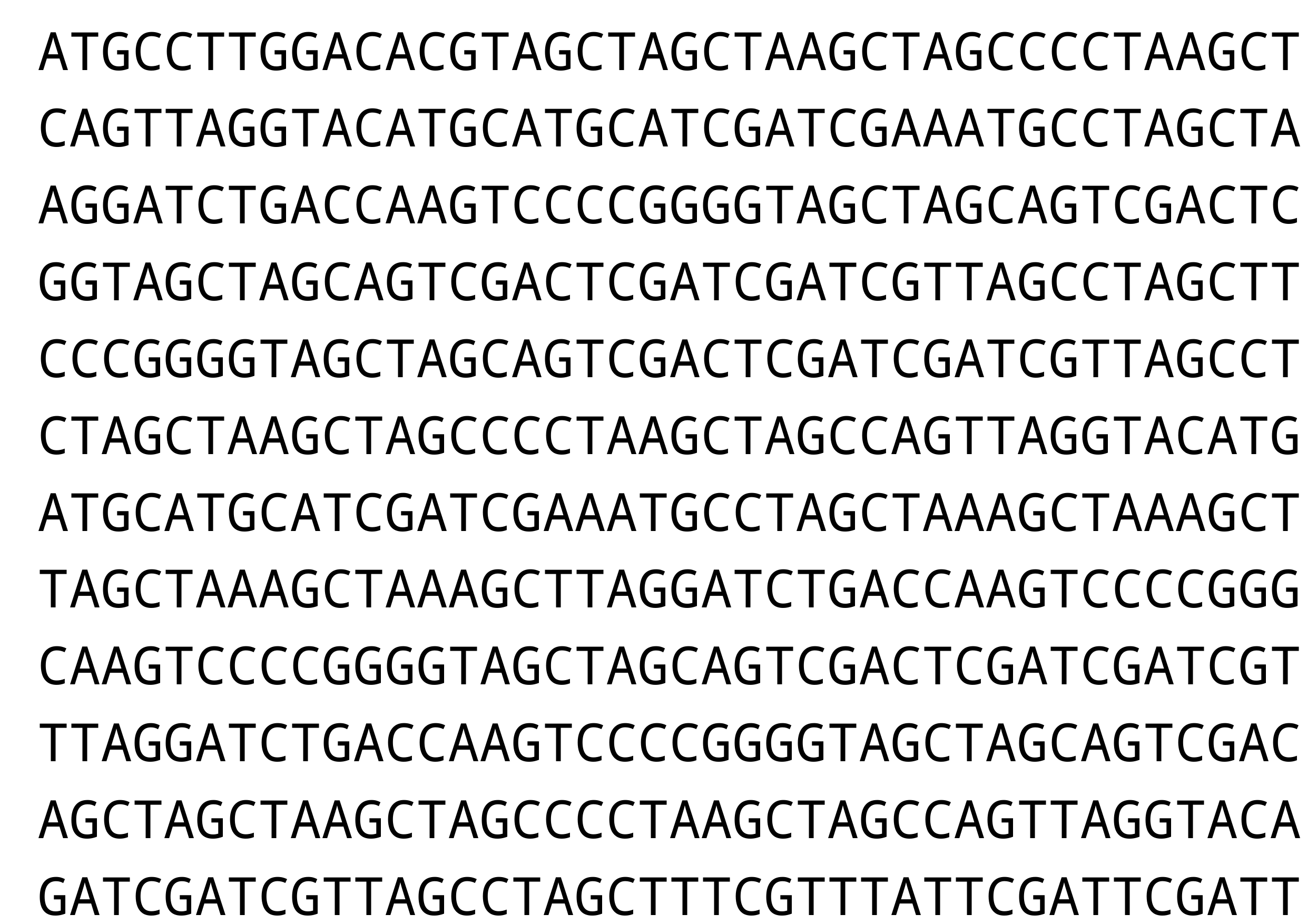

ATGCCTTGGACACGTAGCTAGCTAAGCTAGCCCCTAAGCT
CAGTTAGGTACATGCATGCATCGATCGAAATGCCTAGCTA
AGGATCTGACCAAGTCCCCGGGGTAGCTAGCAGTCGACTC
GGTAGCTAGCAGTCGACTCGATCGATCGTTAGCCTAGCTT
CCCGGGGTAGCTAGCAGTCGACTCGATCGATCGTTAGCCT
CTAGCTAAGCTAGCCCCTAAGCTAGCCAGTTAGGTACATG
ATGCATGCATCGATCGAAATGCCTAGCTAAAGCTAAAGCT
TAGCTAAAGCTAAAGCTTAGGATCTGACCAAGTCCCCGGG
CAAGTCCCCGGGGTAGCTAGCAGTCGACTCGATCGATCGT
TTAGGATCTGACCAAGTCCCCGGGGTAGCTAGCAGTCGAC
AGCTAGCTAAGCTAGCCCCTAAGCTAGCCAGTTAGGTACA
GATCGATCGTTAGCCTAGCTTTCGTTTATTCGATTCGATT